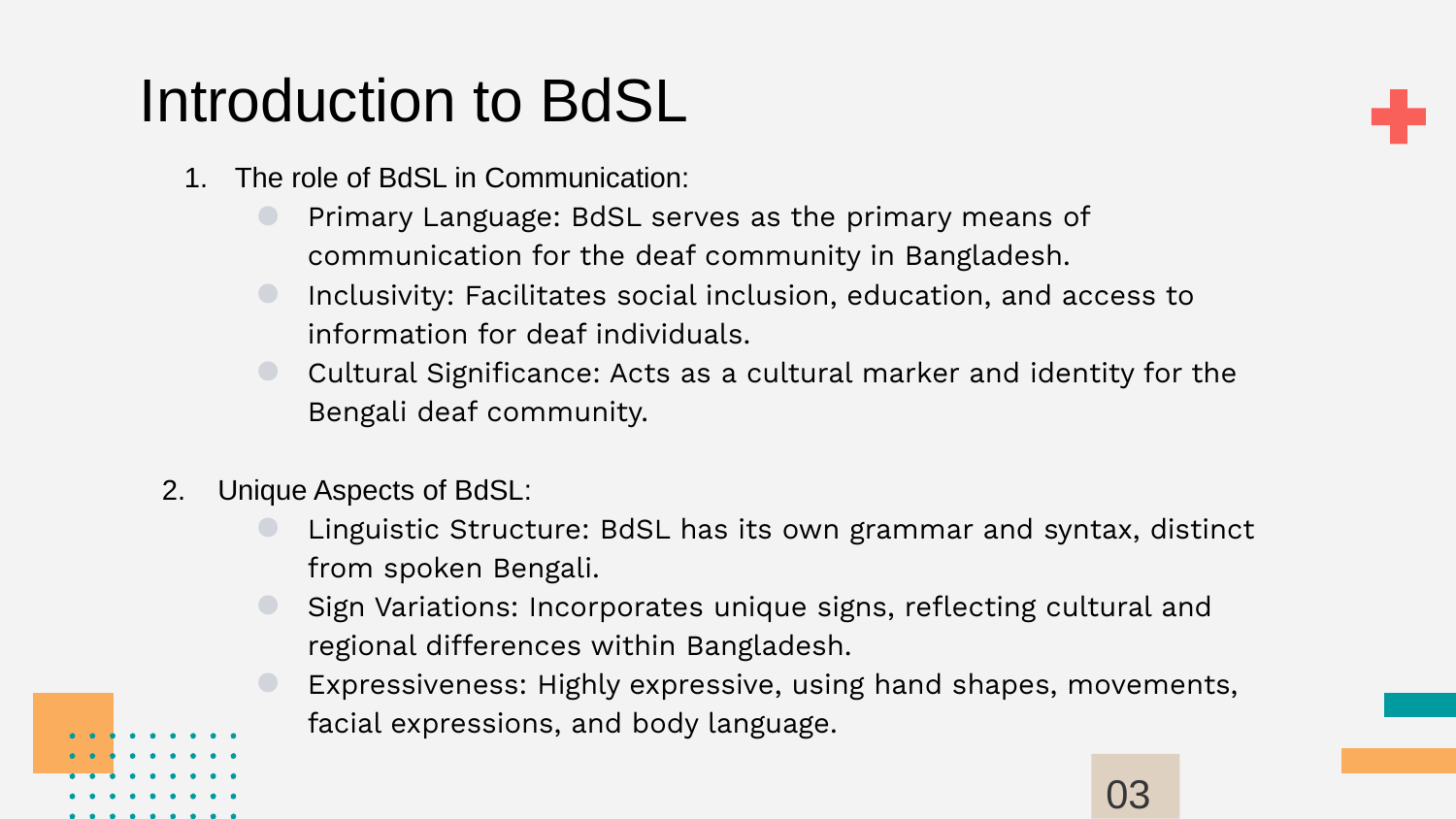

# Introduction to BdSL

The role of BdSL in Communication:
Primary Language: BdSL serves as the primary means of communication for the deaf community in Bangladesh.
Inclusivity: Facilitates social inclusion, education, and access to information for deaf individuals.
Cultural Significance: Acts as a cultural marker and identity for the Bengali deaf community.

2.    Unique Aspects of BdSL:
Linguistic Structure: BdSL has its own grammar and syntax, distinct from spoken Bengali.
Sign Variations: Incorporates unique signs, reflecting cultural and regional differences within Bangladesh.
Expressiveness: Highly expressive, using hand shapes, movements, facial expressions, and body language.

03